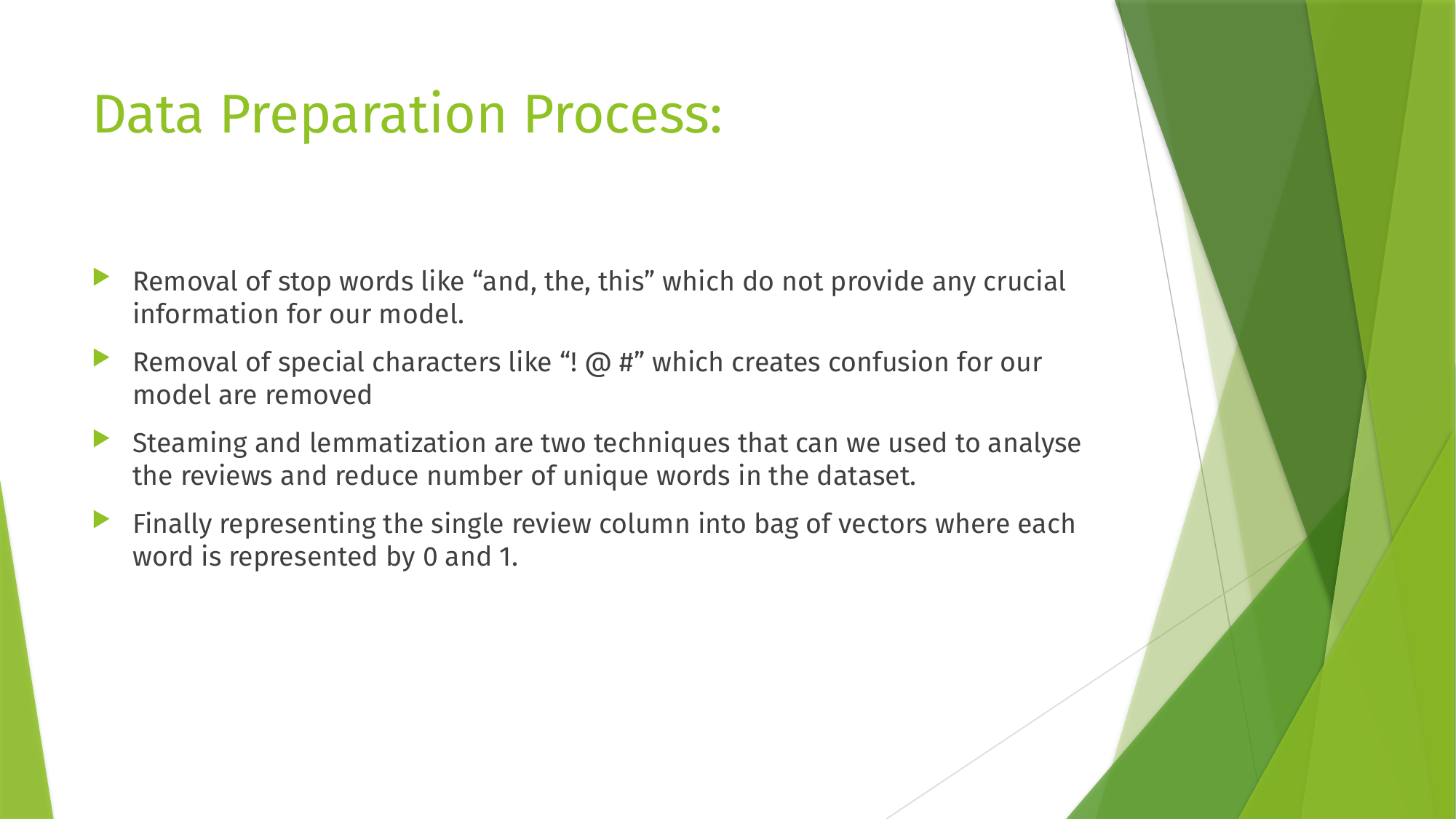

# Data Preparation Process:
Removal of stop words like “and, the, this” which do not provide any crucial information for our model.
Removal of special characters like “! @ #” which creates confusion for our model are removed
Steaming and lemmatization are two techniques that can we used to analyse the reviews and reduce number of unique words in the dataset.
Finally representing the single review column into bag of vectors where each word is represented by 0 and 1.